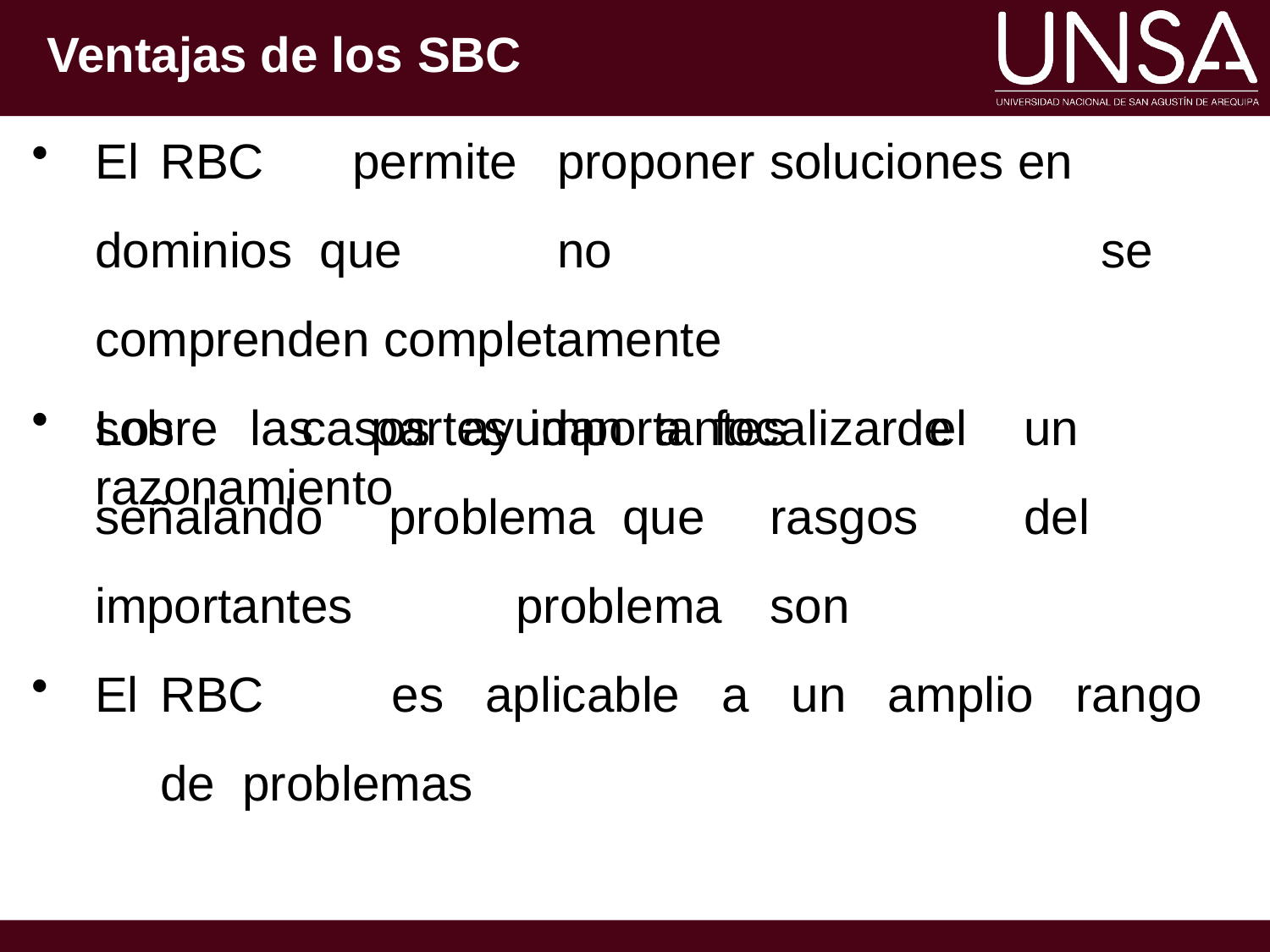

Ventajas de los SBC
El	RBC		permite	proponer soluciones en	dominios  que	no	se comprenden completamente
Los	casos	ayudan	a	focalizar	el	razonamiento
sobre	las  señalando  importantes
partes	 importantes	de	un	problema  que	rasgos	del		problema	son
El	RBC	es	aplicable	a	un	amplio	rango	de  problemas